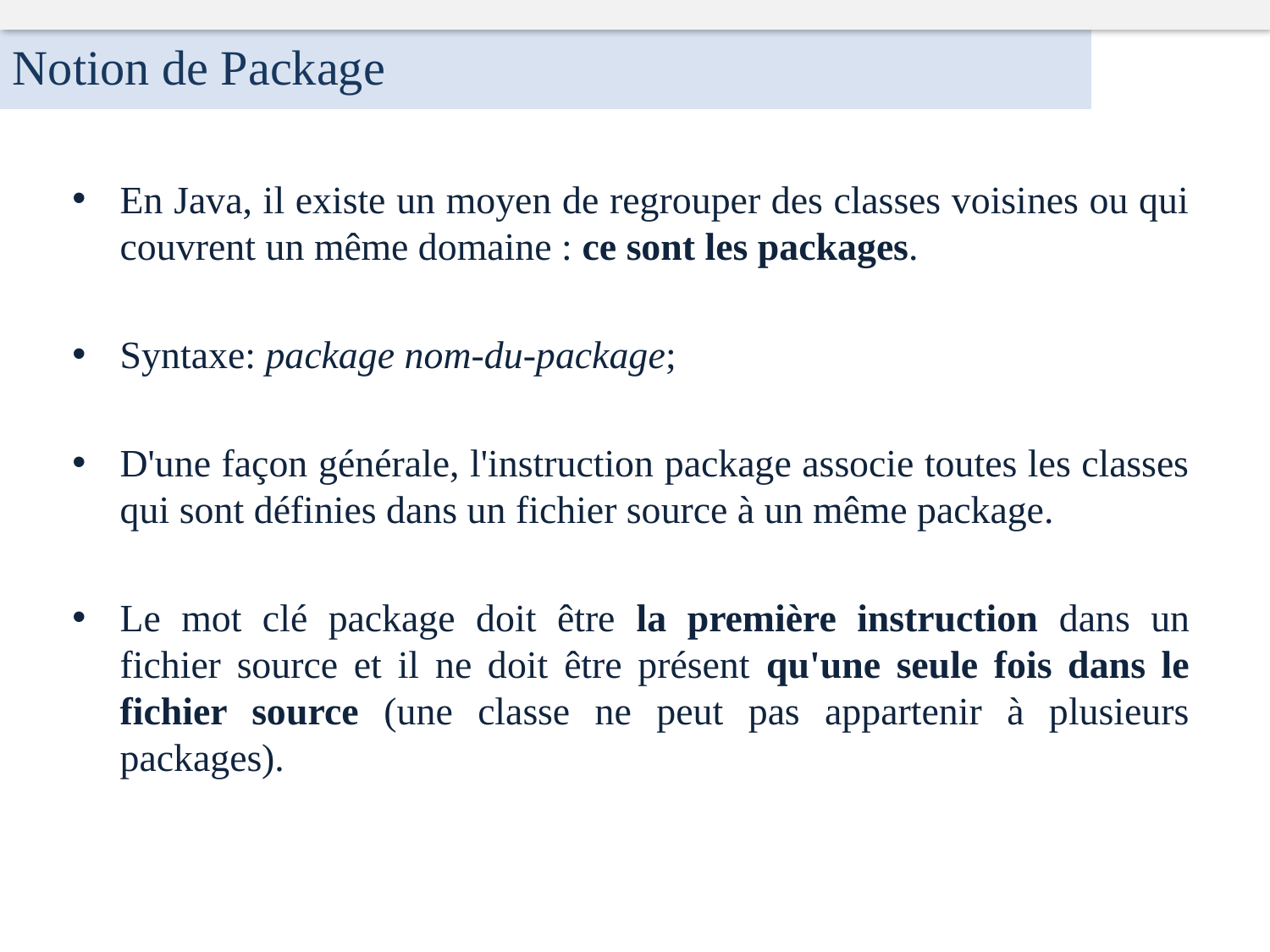

Notion de Package
En Java, il existe un moyen de regrouper des classes voisines ou qui couvrent un même domaine : ce sont les packages.

Syntaxe: package nom-du-package;

D'une façon générale, l'instruction package associe toutes les classes qui sont définies dans un fichier source à un même package.

Le mot clé package doit être la première instruction dans un fichier source et il ne doit être présent qu'une seule fois dans le fichier source (une classe ne peut pas appartenir à plusieurs packages).